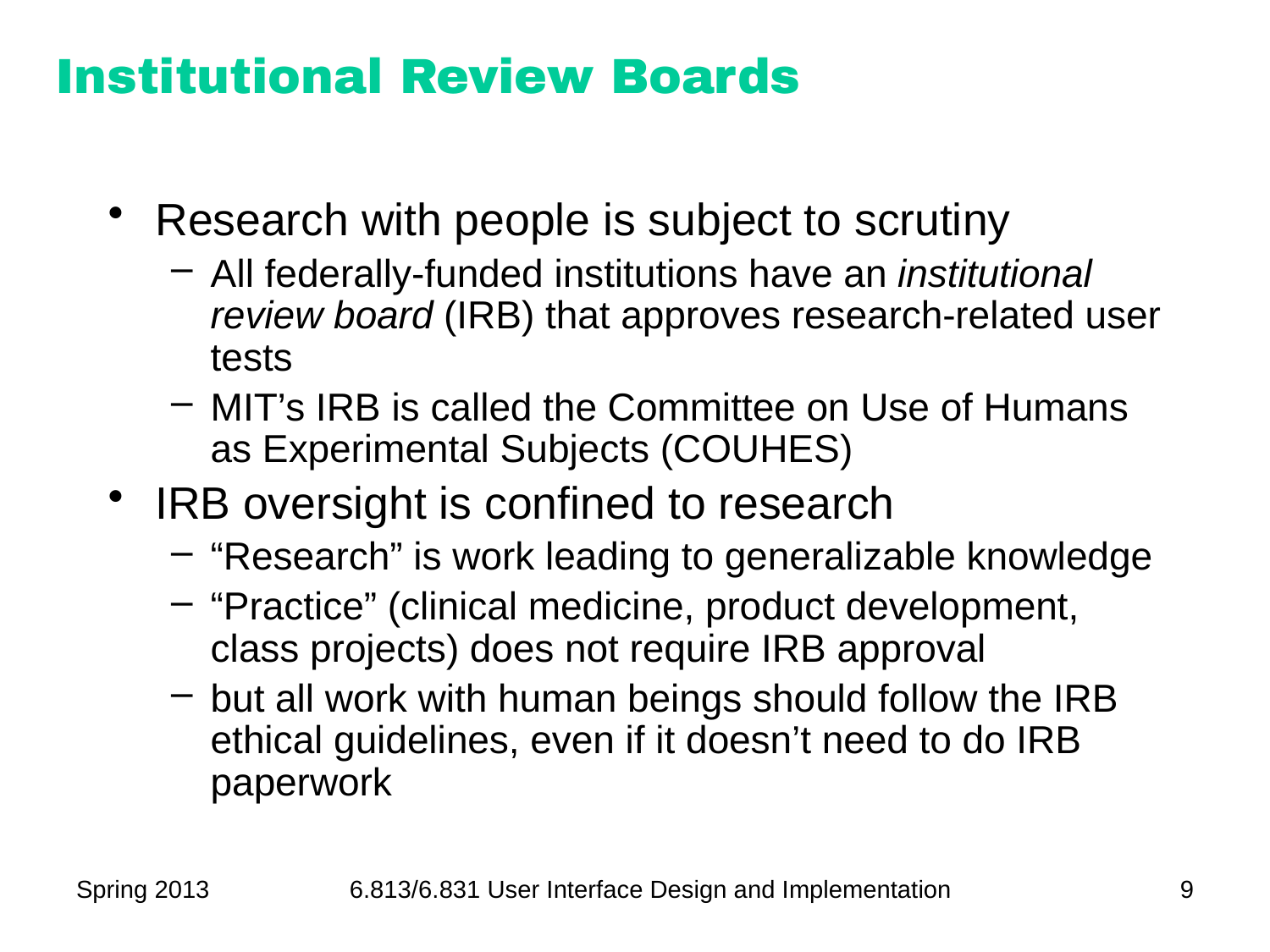

# Institutional Review Boards
Research with people is subject to scrutiny
All federally-funded institutions have an institutional review board (IRB) that approves research-related user tests
MIT’s IRB is called the Committee on Use of Humans as Experimental Subjects (COUHES)
IRB oversight is confined to research
“Research” is work leading to generalizable knowledge
“Practice” (clinical medicine, product development, class projects) does not require IRB approval
but all work with human beings should follow the IRB ethical guidelines, even if it doesn’t need to do IRB paperwork

Spring 2013
6.813/6.831 User Interface Design and Implementation
9